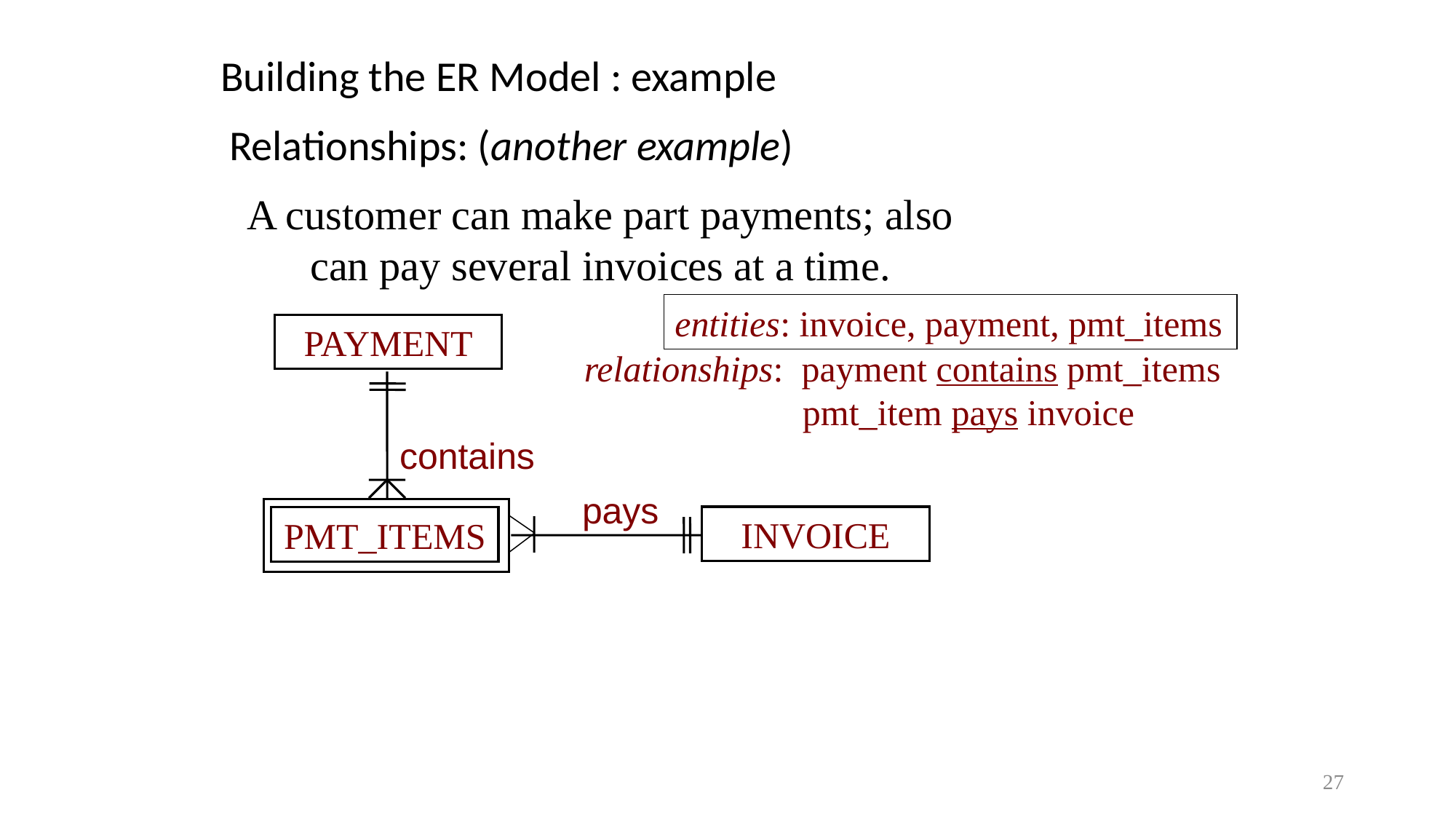

# Building the ER Model : example
Relationships: (another example)
A customer can make part payments; also can pay several invoices at a time.
entities: invoice, payment, pmt_items
PAYMENT
relationships:  payment contains pmt_items
		pmt_item pays invoice

contains
pays

PMT_ITEMS
INVOICE

27